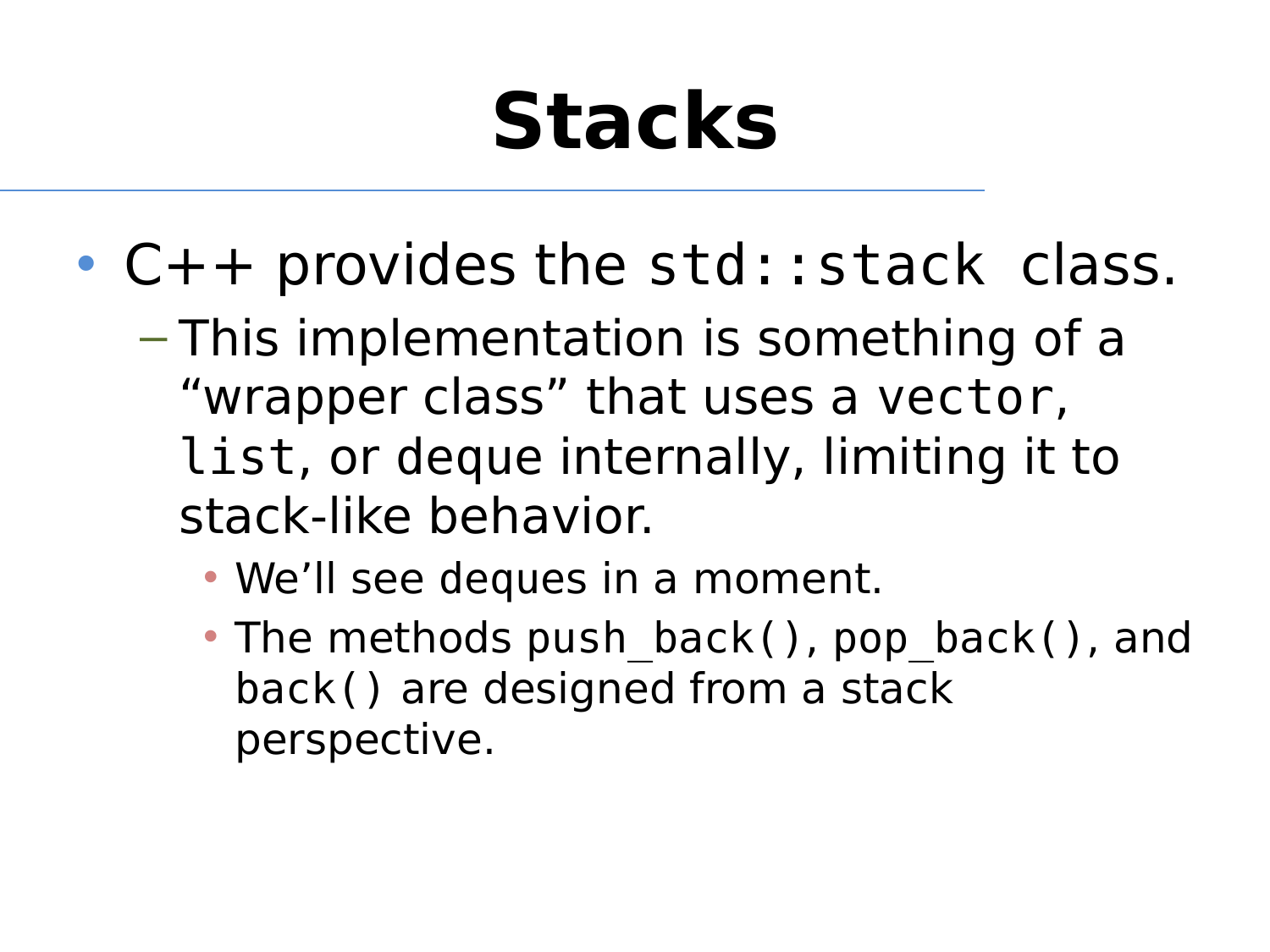

# Stacks
C++ provides the std::stack class.
This implementation is something of a “wrapper class” that uses a vector, list, or deque internally, limiting it to stack-like behavior.
We’ll see deques in a moment.
The methods push_back(), pop_back(), and back() are designed from a stack perspective.